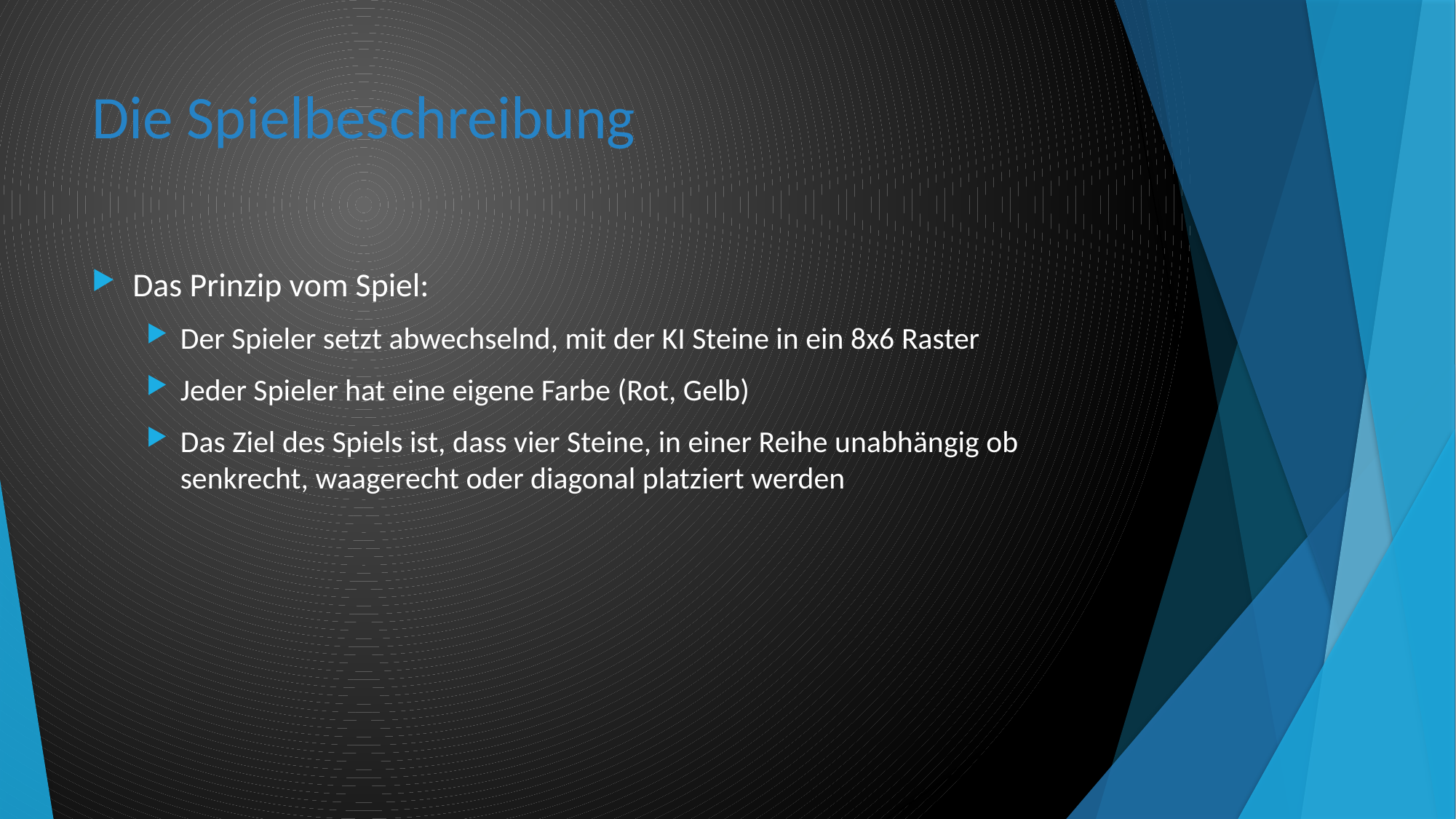

# Die Spielbeschreibung
Das Prinzip vom Spiel:
Der Spieler setzt abwechselnd, mit der KI Steine in ein 8x6 Raster
Jeder Spieler hat eine eigene Farbe (Rot, Gelb)
Das Ziel des Spiels ist, dass vier Steine, in einer Reihe unabhängig ob senkrecht, waagerecht oder diagonal platziert werden